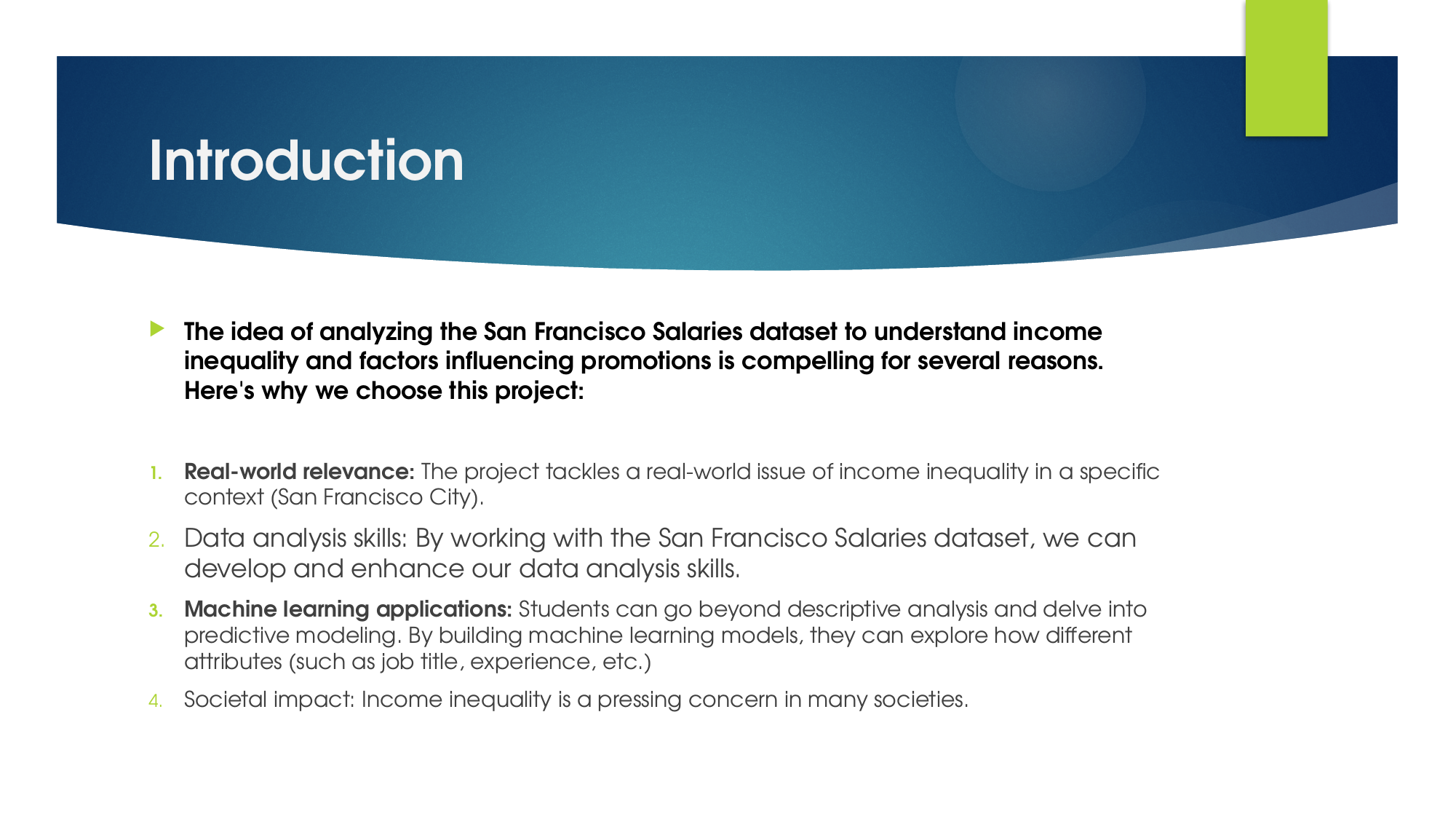

# Introduction
The idea of analyzing the San Francisco Salaries dataset to understand income inequality and factors influencing promotions is compelling for several reasons. Here's why we choose this project:

Real-world relevance: The project tackles a real-world issue of income inequality in a specific context (San Francisco City).
Data analysis skills: By working with the San Francisco Salaries dataset, we can develop and enhance our data analysis skills.
Machine learning applications: Students can go beyond descriptive analysis and delve into predictive modeling. By building machine learning models, they can explore how different attributes (such as job title, experience, etc.)
Societal impact: Income inequality is a pressing concern in many societies.